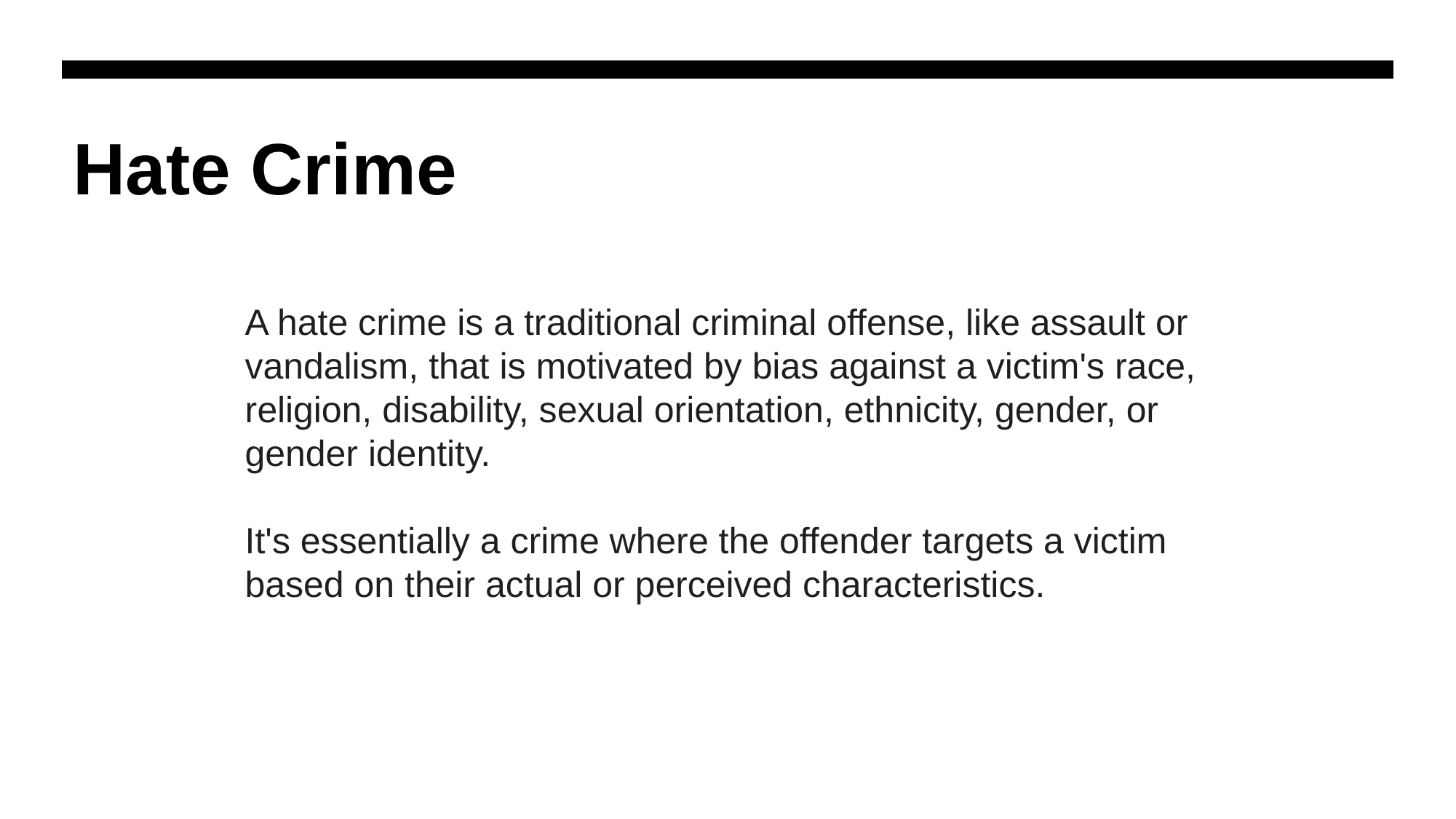

# Hate Crime
A hate crime is a traditional criminal offense, like assault or vandalism, that is motivated by bias against a victim's race, religion, disability, sexual orientation, ethnicity, gender, or gender identity.

It's essentially a crime where the offender targets a victim based on their actual or perceived characteristics.